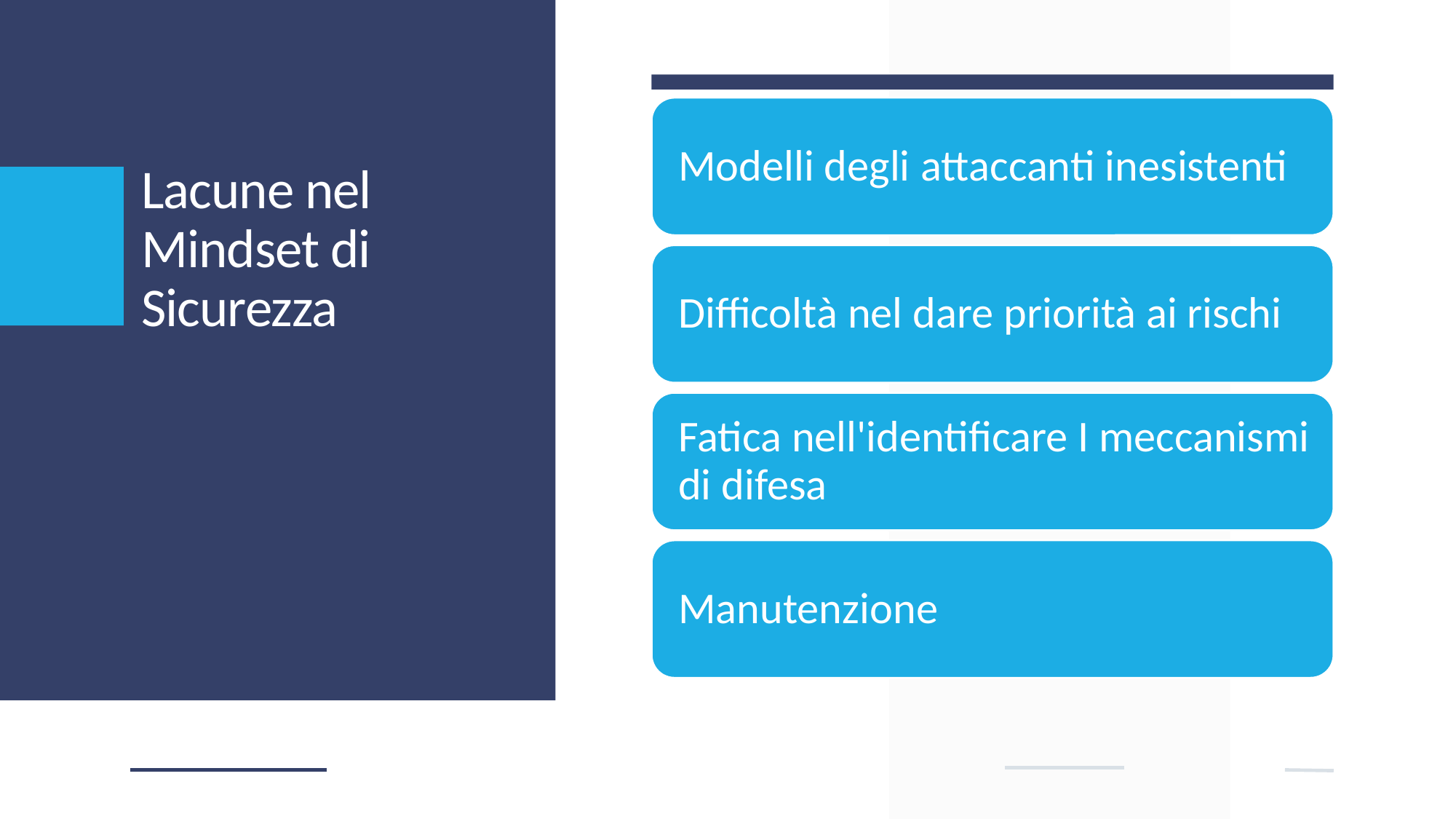

# Lacune nel Mindset di Sicurezza
Modelli degli attaccanti inesistenti
Difficoltà nel dare priorità ai rischi
Fatica nell'identificare I meccanismi di difesa
Manutenzione